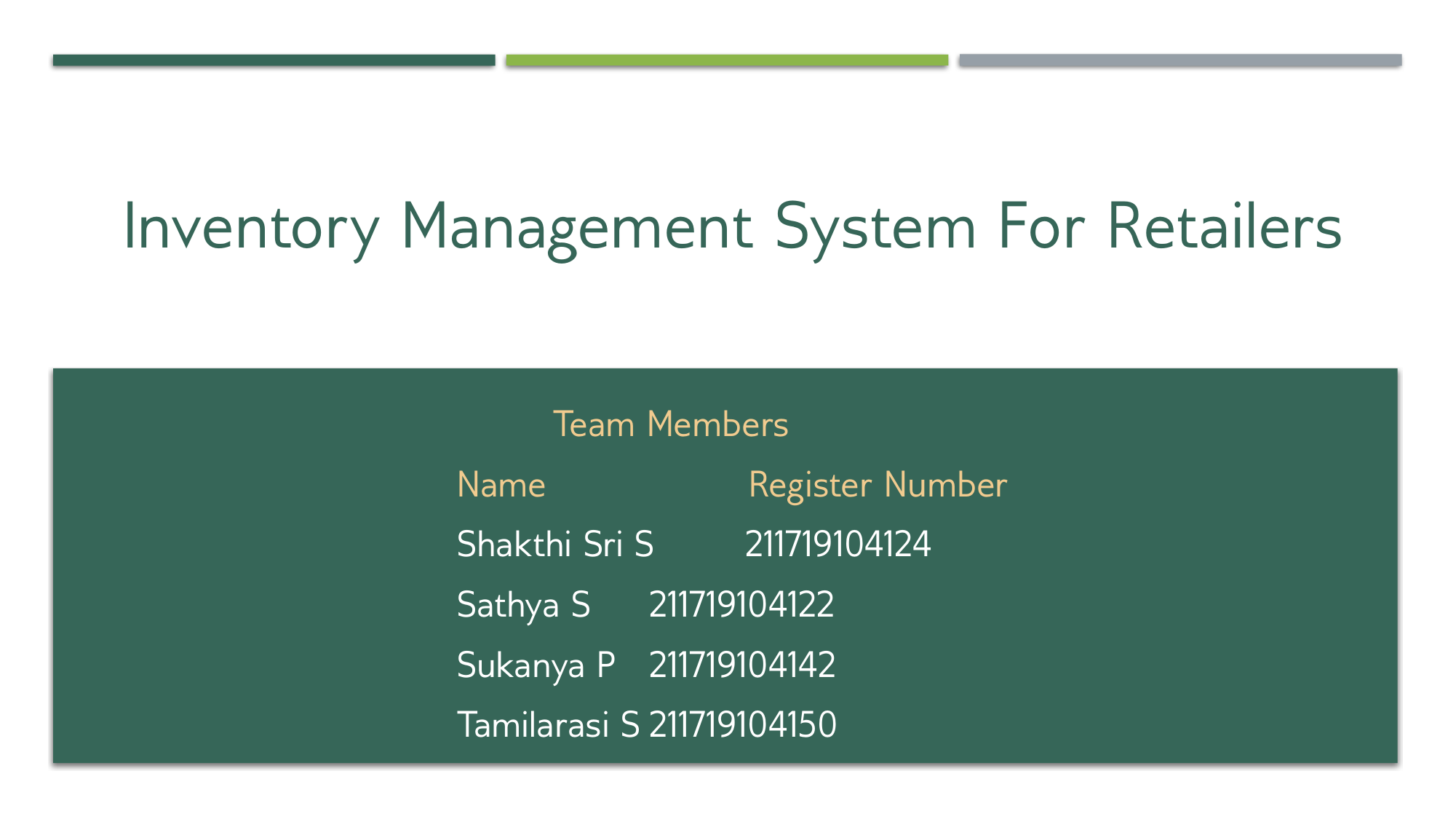

# Inventory Management System For Retailers
		Team Members
Name 			         Register Number
Shakthi Sri S			211719104124
Sathya S				211719104122
Sukanya P				211719104142
Tamilarasi S			211719104150